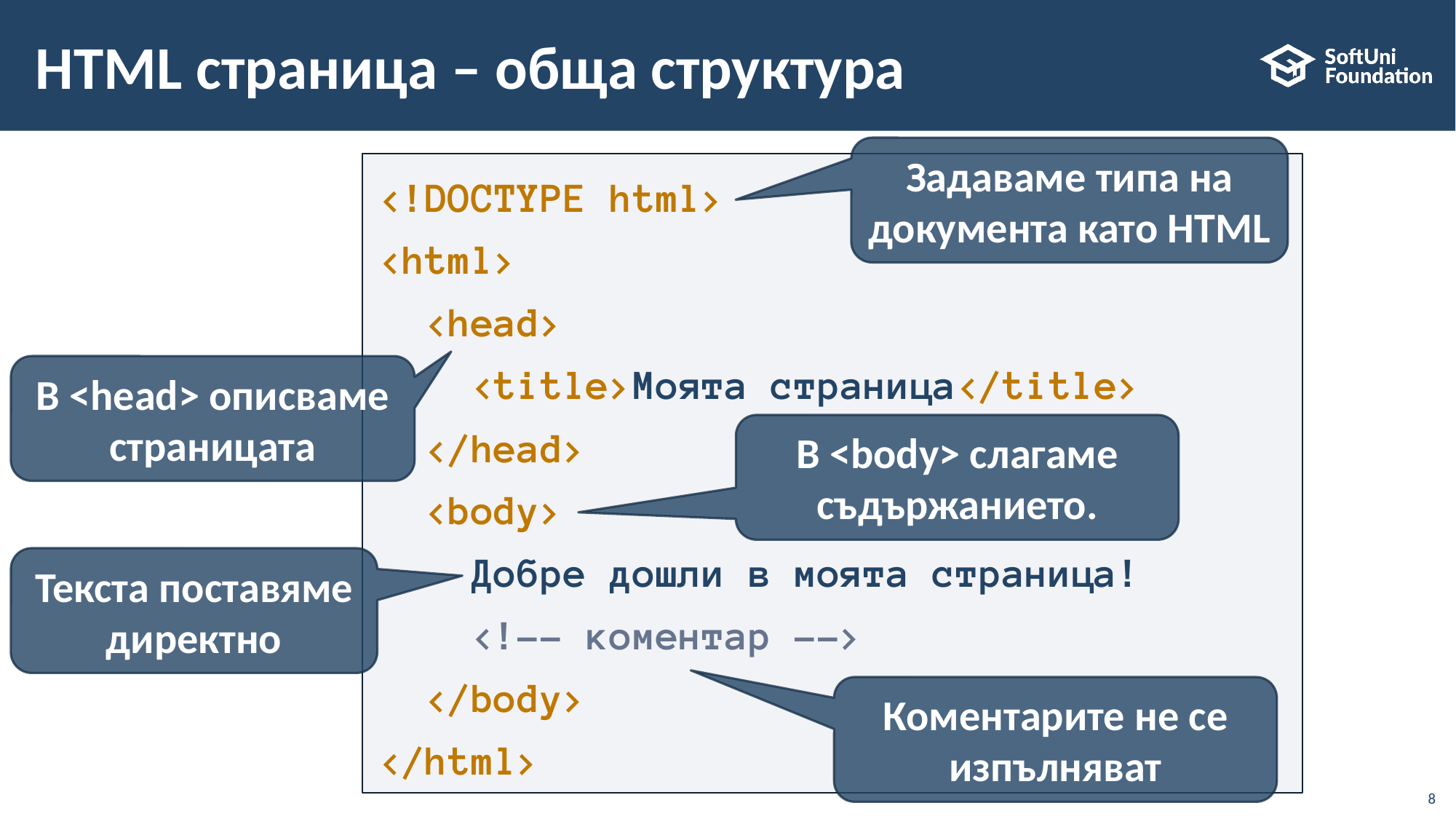

HTML страница – обща структура
Задаваме типа на документа като HTML
# <!DOCTYPE html>
<html>
  <head>
    <title>Моята страница</title>
  </head>
  <body>
    Добре дошли в моята страница!
    <!-- коментар -->
  </body>
</html>
В <head> oписваме страницата
В <body> слагаме съдържанието.
Текста поставяме директно
Коментарите не се изпълняват
8